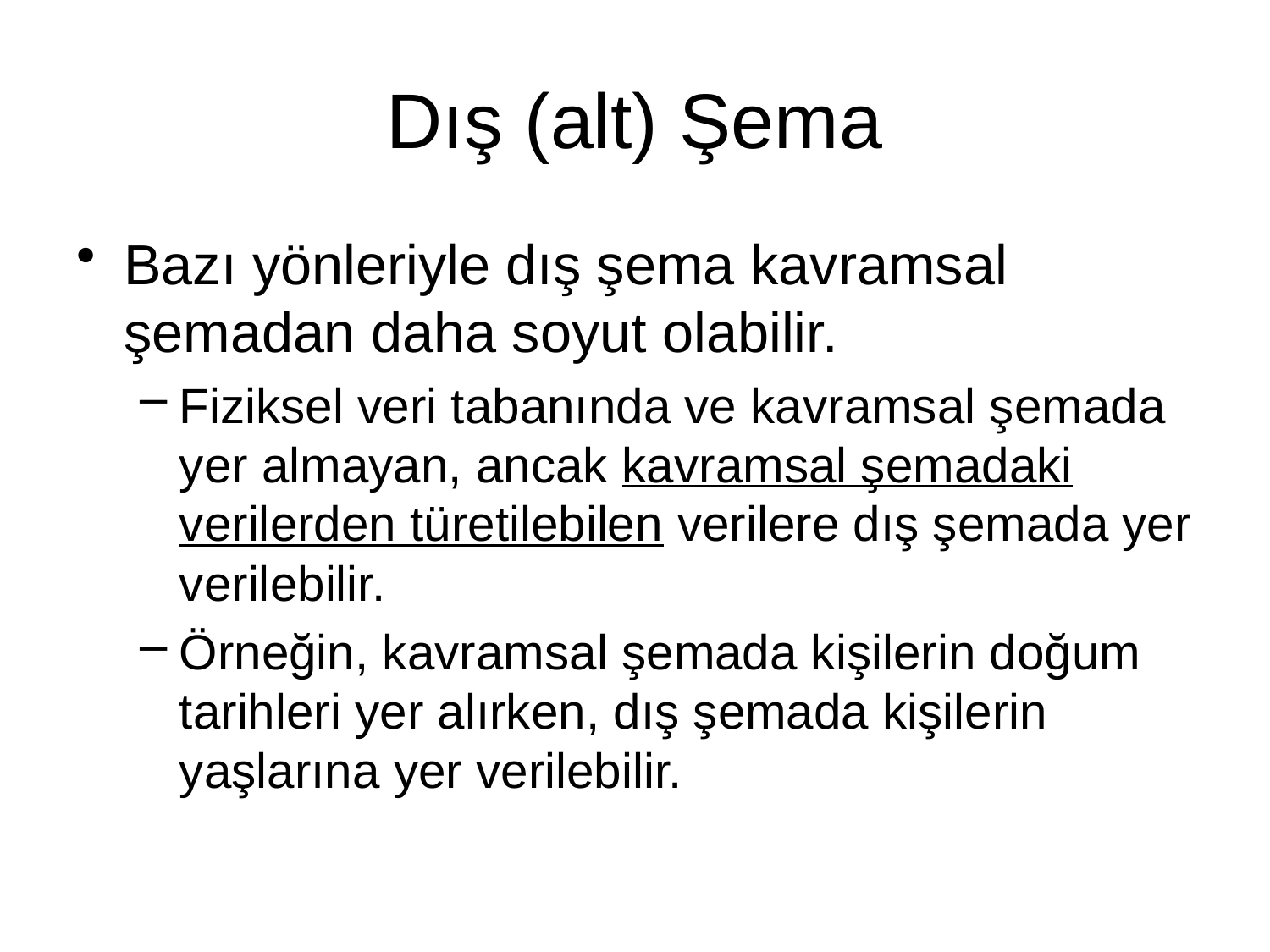

# Dış (alt) Şema
Bazı yönleriyle dış şema kavramsal şemadan daha soyut olabilir.
Fiziksel veri tabanında ve kavramsal şemada yer almayan, ancak kavramsal şemadaki verilerden türetilebilen verilere dış şemada yer verilebilir.
Örneğin, kavramsal şemada kişilerin doğum tarihleri yer alırken, dış şemada kişilerin yaşlarına yer verilebilir.